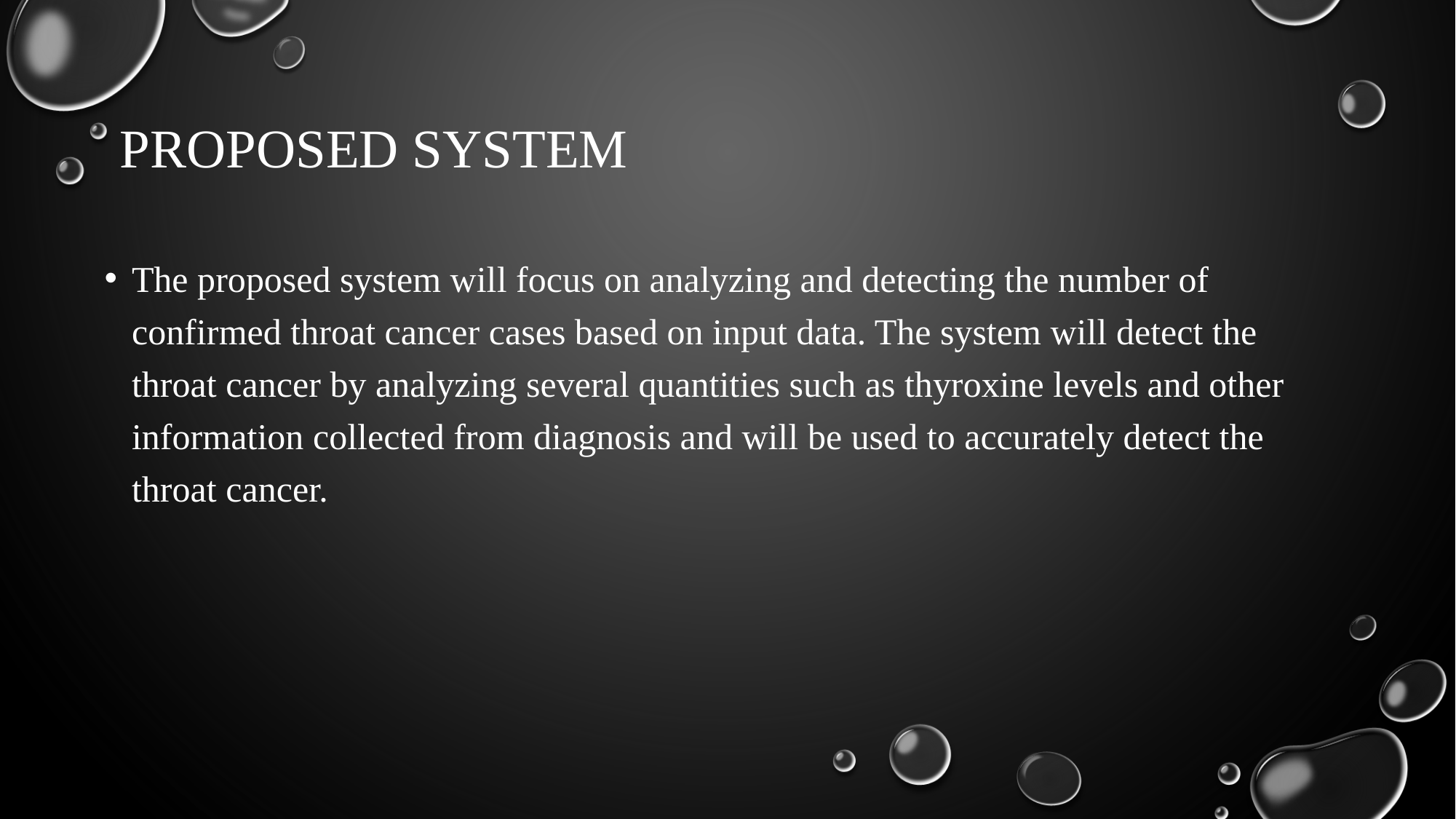

# Proposed System
The proposed system will focus on analyzing and detecting the number of confirmed throat cancer cases based on input data. The system will detect the throat cancer by analyzing several quantities such as thyroxine levels and other information collected from diagnosis and will be used to accurately detect the throat cancer.